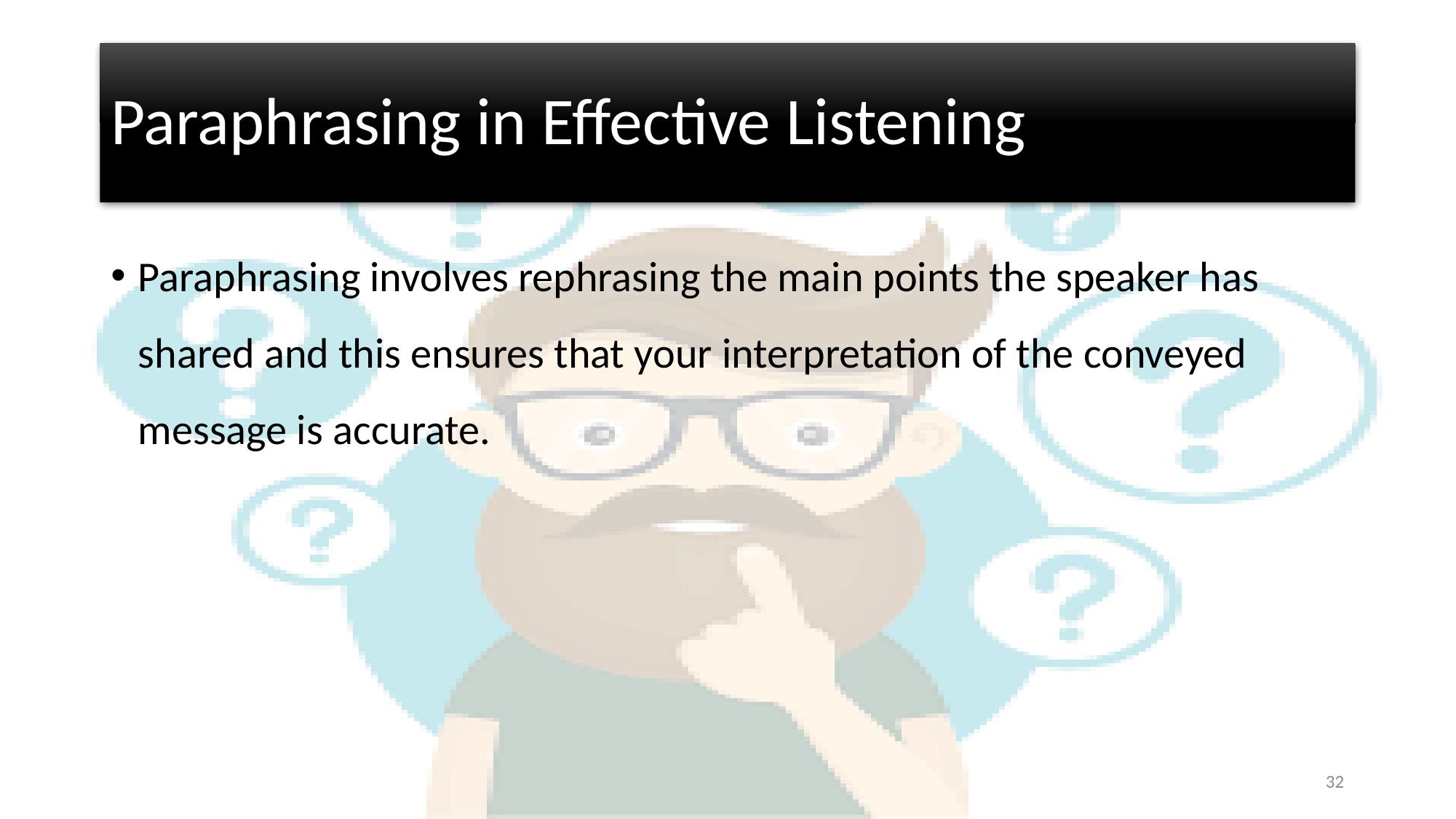

# Paraphrasing in Effective Listening
Paraphrasing involves rephrasing the main points the speaker has shared and this ensures that your interpretation of the conveyed message is accurate.
32